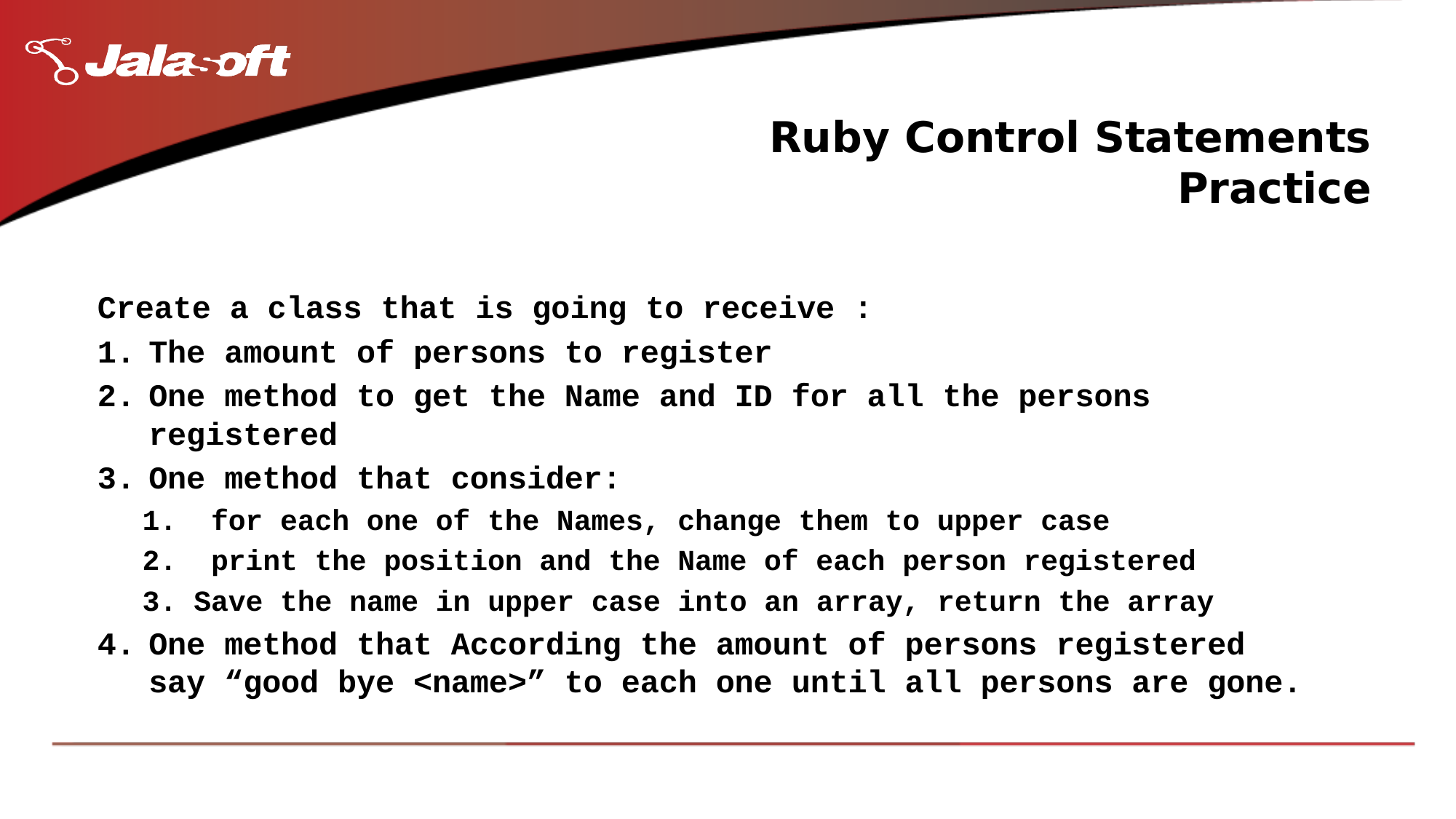

# Ruby Control Statements Practice
Create a class that is going to receive :
The amount of persons to register
One method to get the Name and ID for all the persons registered
One method that consider:
 for each one of the Names, change them to upper case
 print the position and the Name of each person registered
Save the name in upper case into an array, return the array
One method that According the amount of persons registered say “good bye <name>” to each one until all persons are gone.